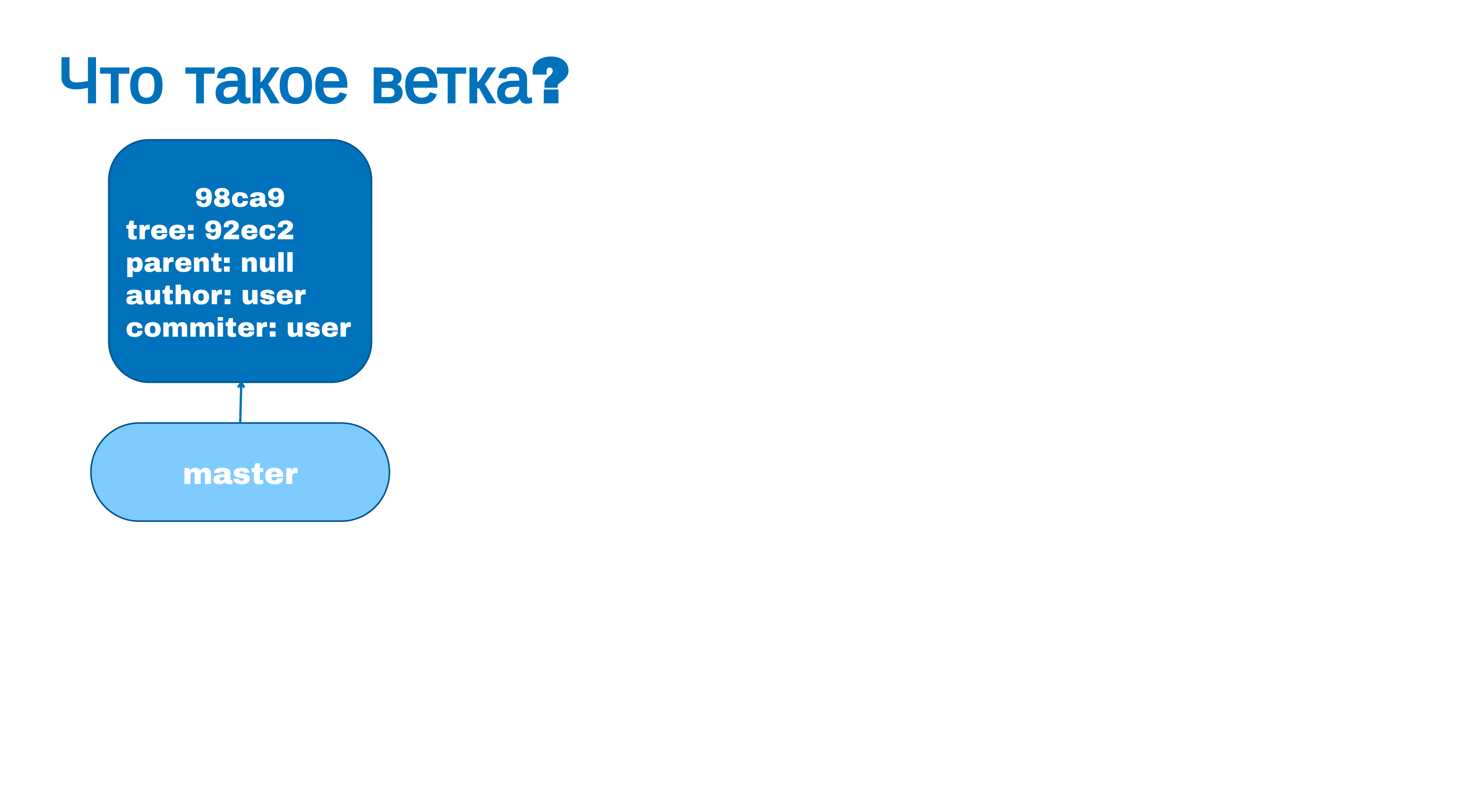

# Что такое ветка?
98ca9
tree: 92ec2
parent: null
author: user
commiter: user
master
16